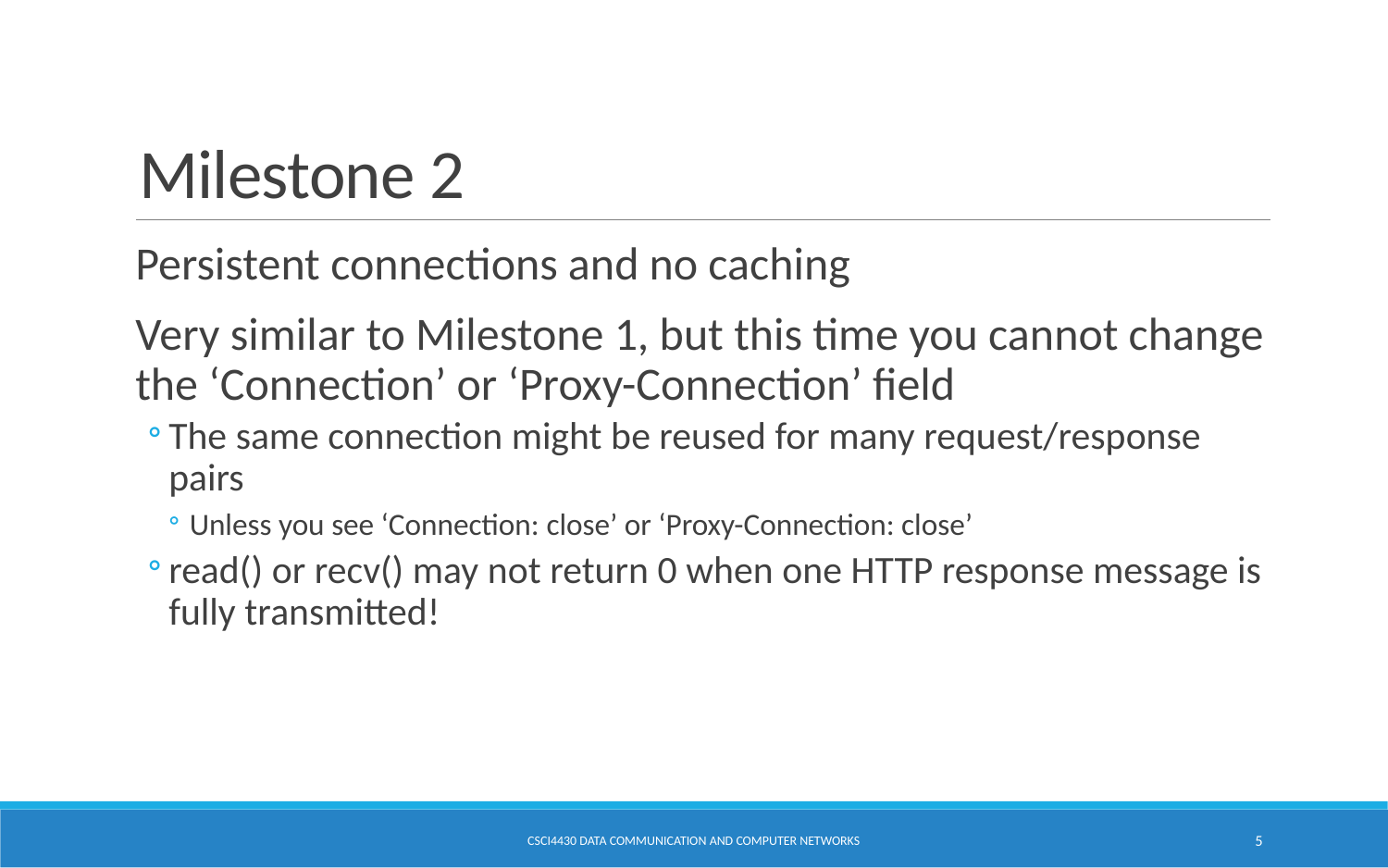

# Milestone 2
Persistent connections and no caching
Very similar to Milestone 1, but this time you cannot change the ‘Connection’ or ‘Proxy-Connection’ field
The same connection might be reused for many request/response pairs
Unless you see ‘Connection: close’ or ‘Proxy-Connection: close’
read() or recv() may not return 0 when one HTTP response message is fully transmitted!
CSCI4430 Data Communication and Computer Networks
5